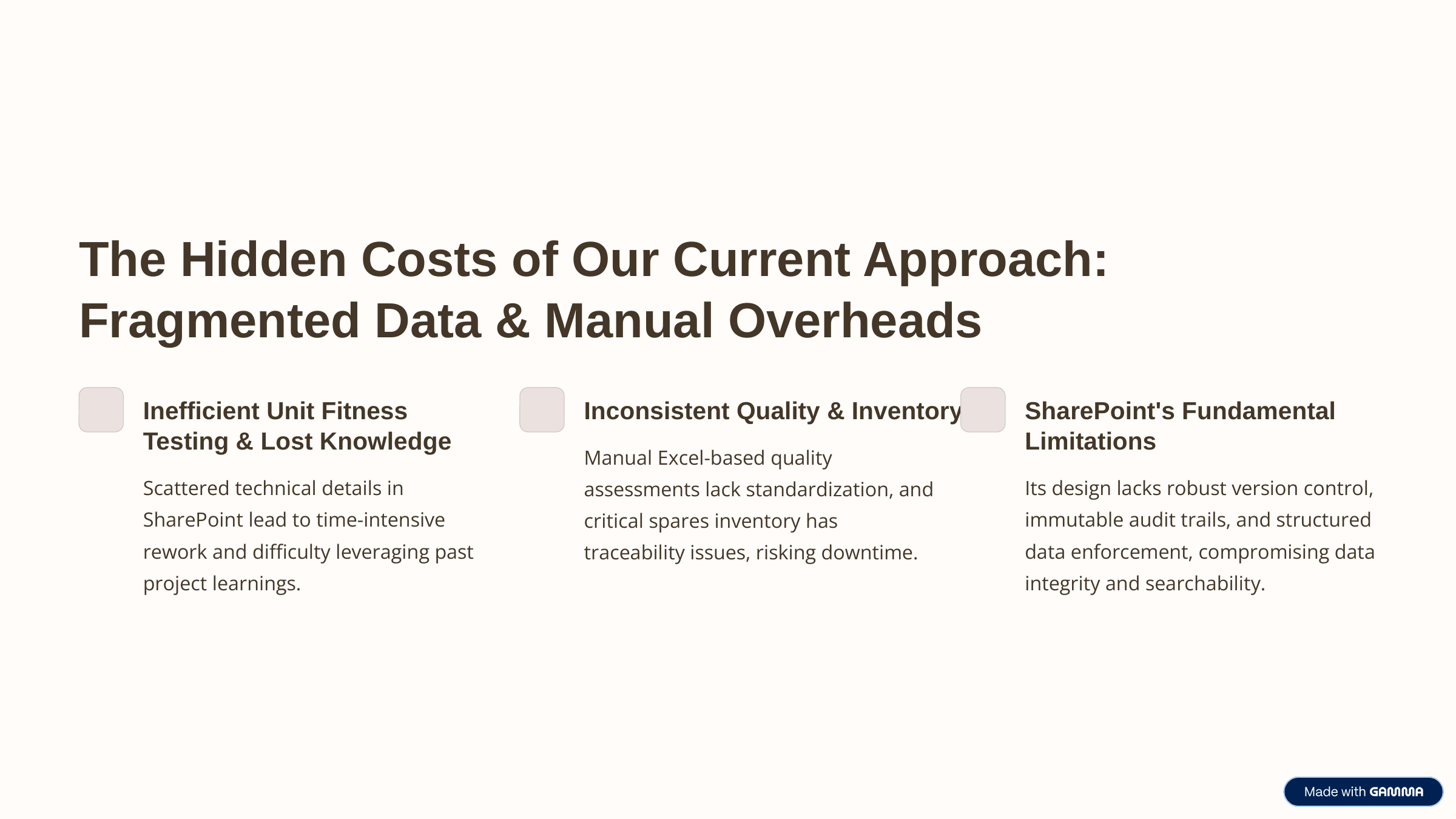

The Hidden Costs of Our Current Approach: Fragmented Data & Manual Overheads

Inefficient Unit Fitness Testing & Lost Knowledge
Inconsistent Quality & Inventory
SharePoint's Fundamental Limitations
Manual Excel-based quality assessments lack standardization, and critical spares inventory has traceability issues, risking downtime.
Scattered technical details in SharePoint lead to time-intensive rework and difficulty leveraging past project learnings.
Its design lacks robust version control, immutable audit trails, and structured data enforcement, compromising data integrity and searchability.